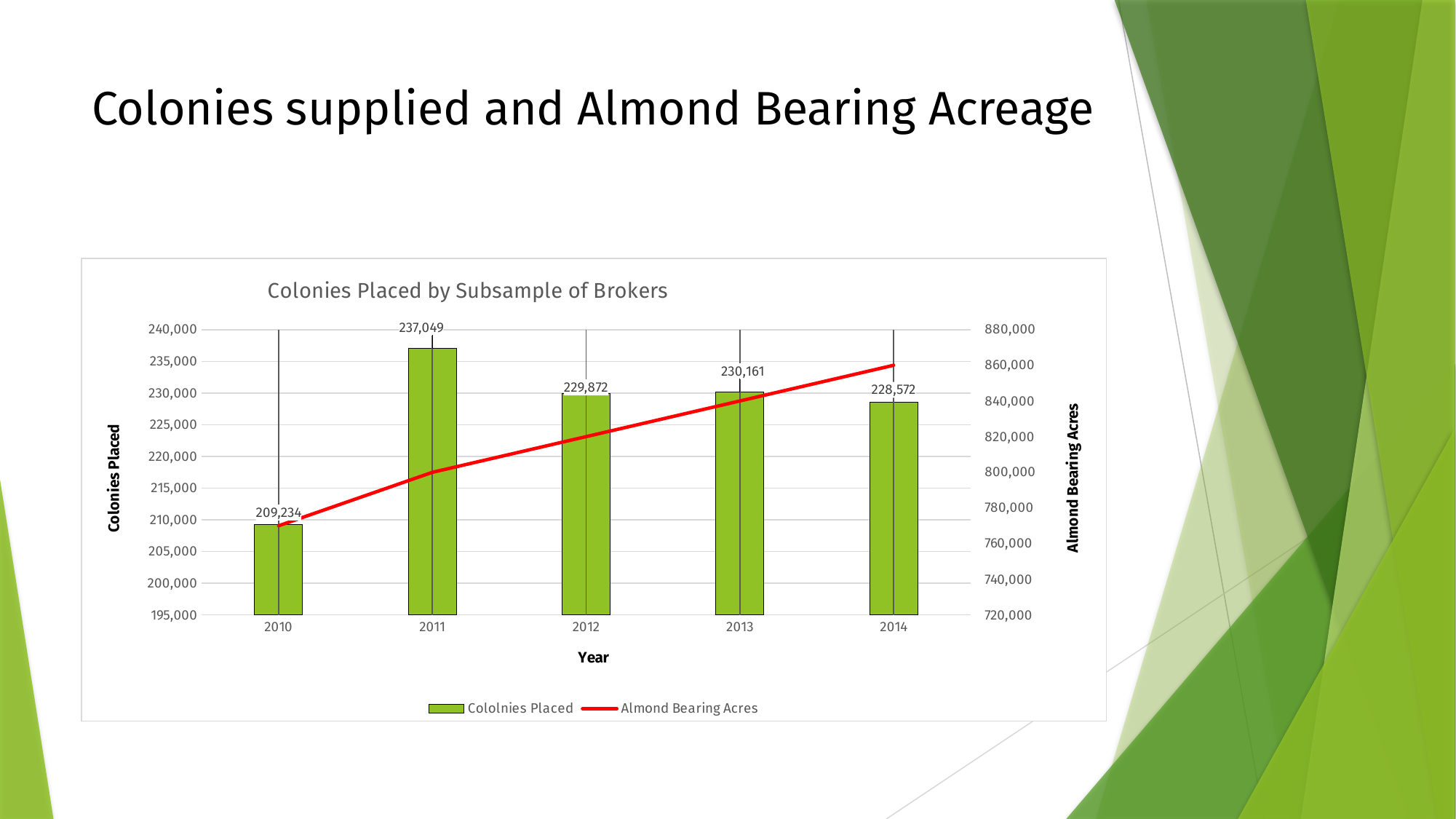

# Colonies supplied and Almond Bearing Acreage

### Chart: Colonies Placed by Subsample of Brokers

| Category | Cololnies Placed | Almond Bearing Acres |
|---|---|---|
| 2010 | 209234.0 | 770000.0 |
| 2011 | 237049.0 | 800000.0 |
| 2012 | 229872.0 | 820000.0 |
| 2013 | 230161.0 | 840000.0 |
| 2014 | 228572.0 | 860000.0 |